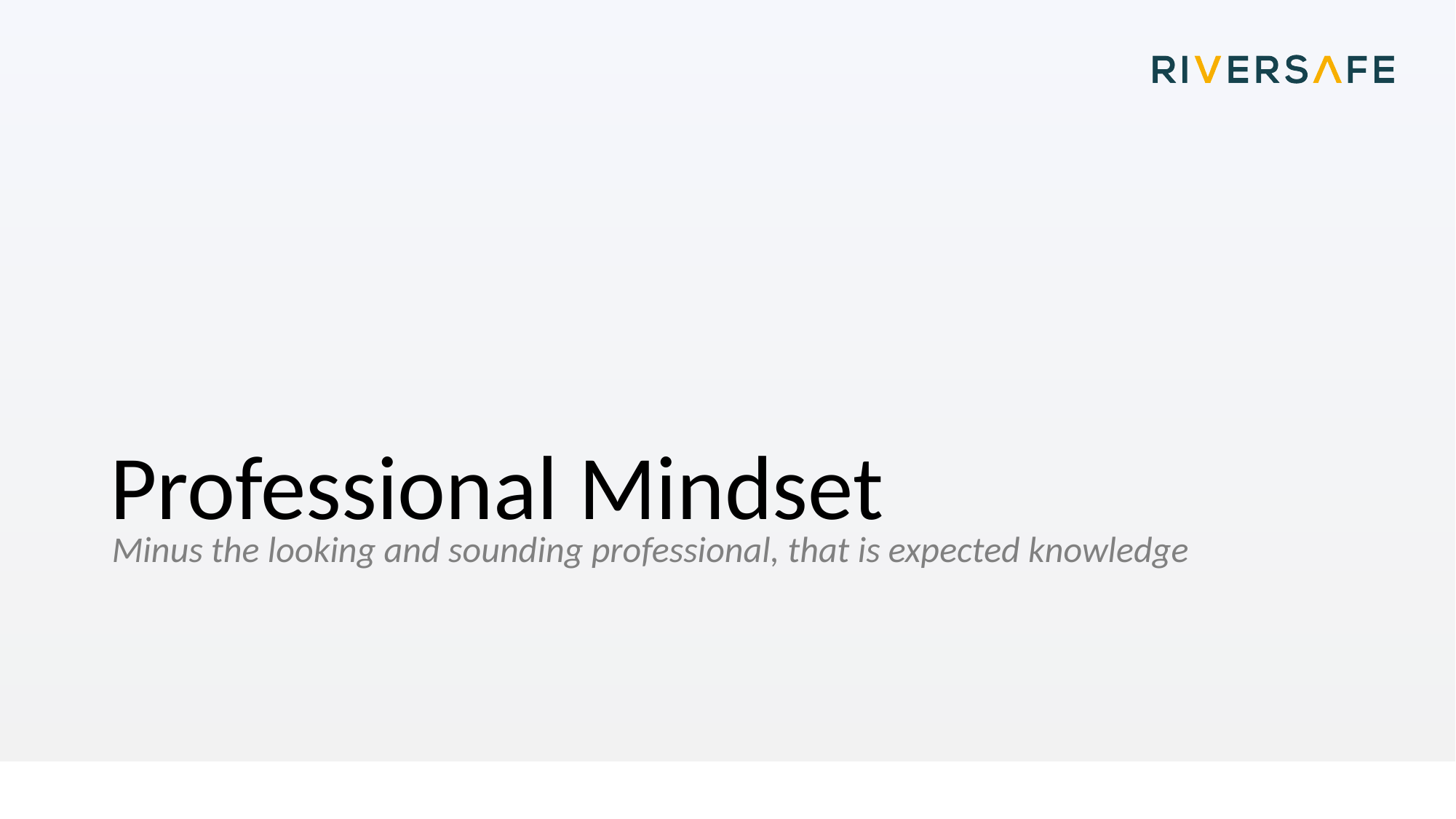

# Professional Mindset
Minus the looking and sounding professional, that is expected knowledge